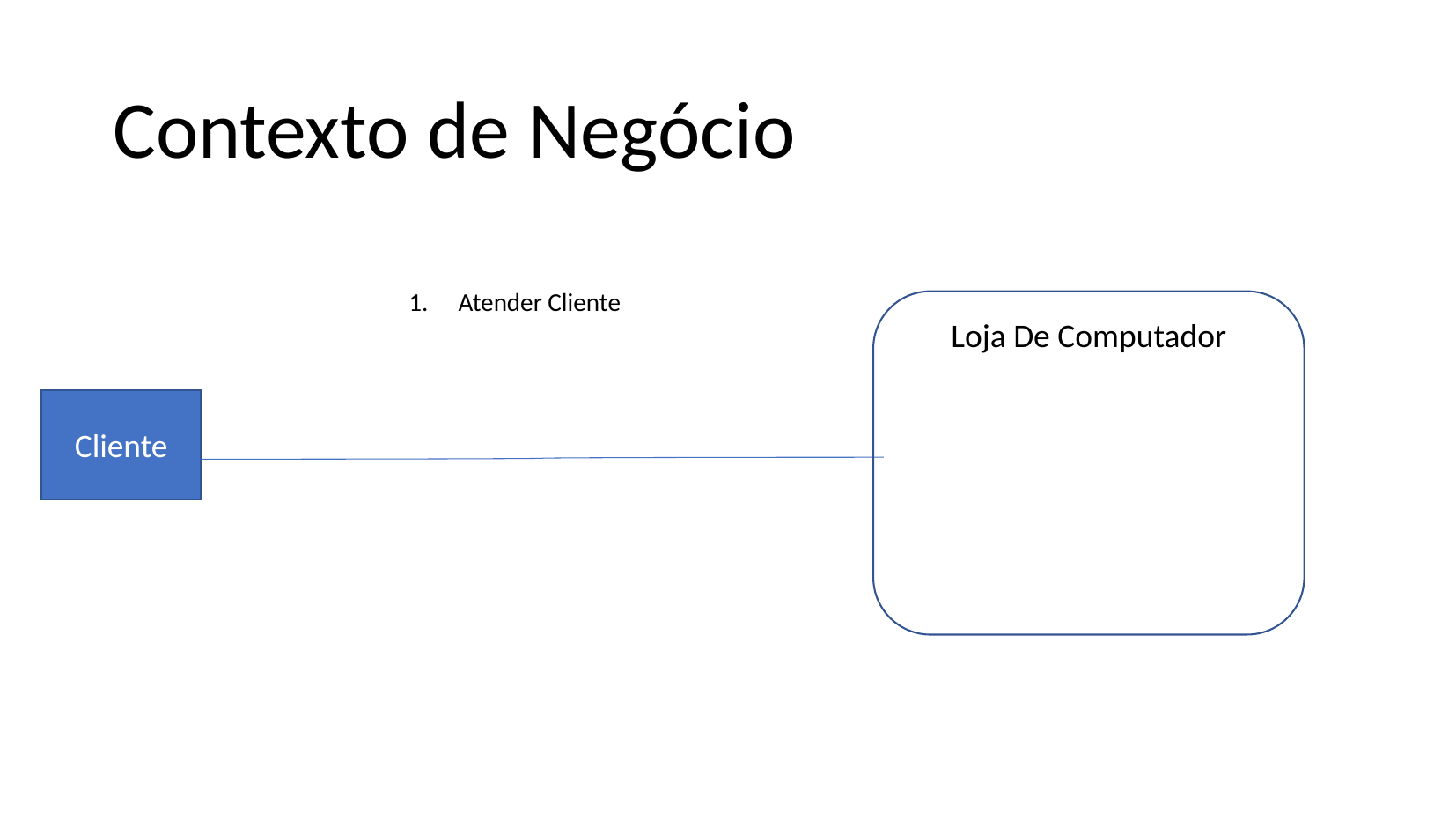

Contexto de Negócio
Atender Cliente
Loja De Computador
Cliente